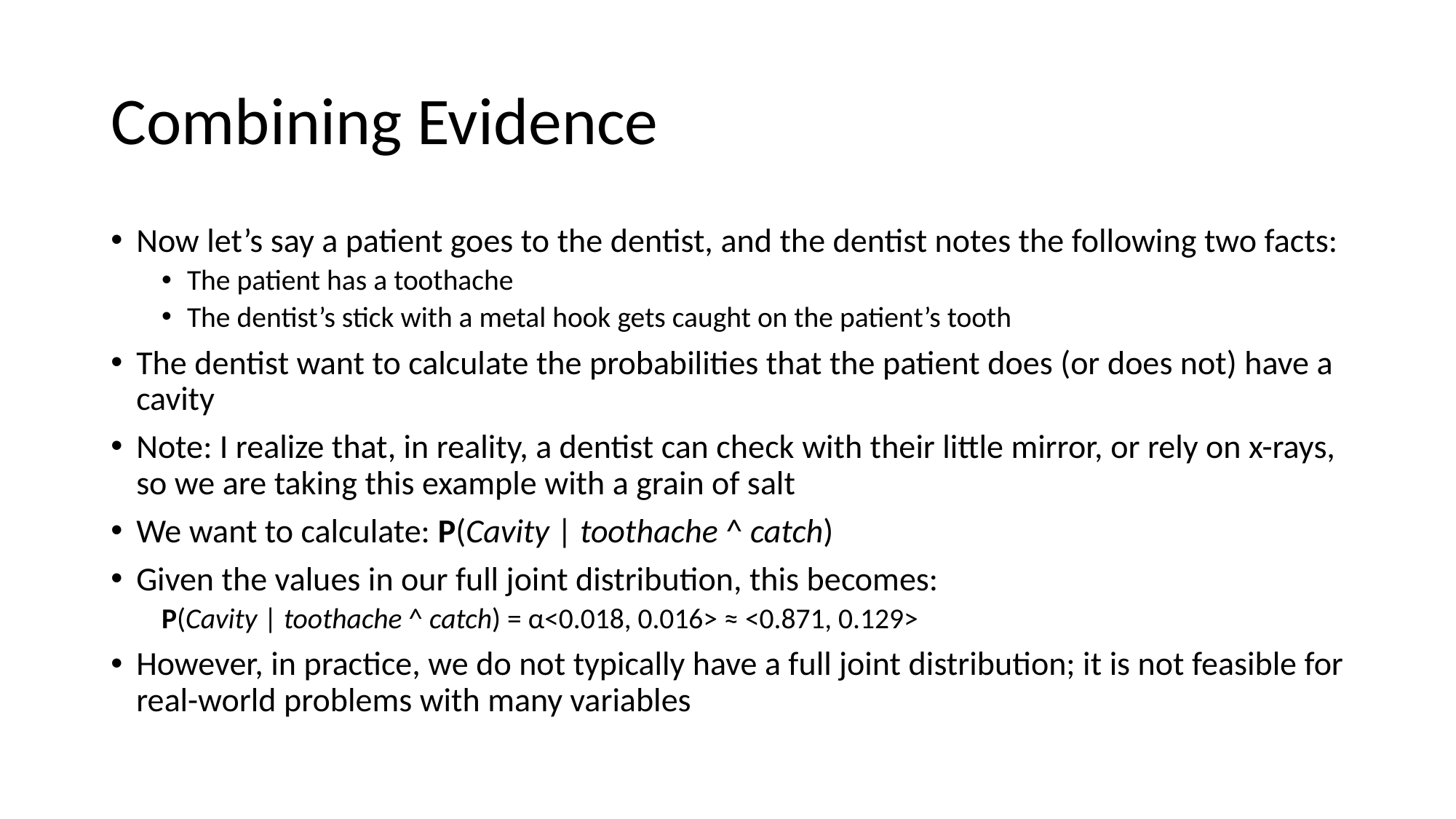

# Combining Evidence
Now let’s say a patient goes to the dentist, and the dentist notes the following two facts:
The patient has a toothache
The dentist’s stick with a metal hook gets caught on the patient’s tooth
The dentist want to calculate the probabilities that the patient does (or does not) have a cavity
Note: I realize that, in reality, a dentist can check with their little mirror, or rely on x-rays, so we are taking this example with a grain of salt
We want to calculate: P(Cavity | toothache ^ catch)
Given the values in our full joint distribution, this becomes:
P(Cavity | toothache ^ catch) = α<0.018, 0.016> ≈ <0.871, 0.129>
However, in practice, we do not typically have a full joint distribution; it is not feasible for real-world problems with many variables